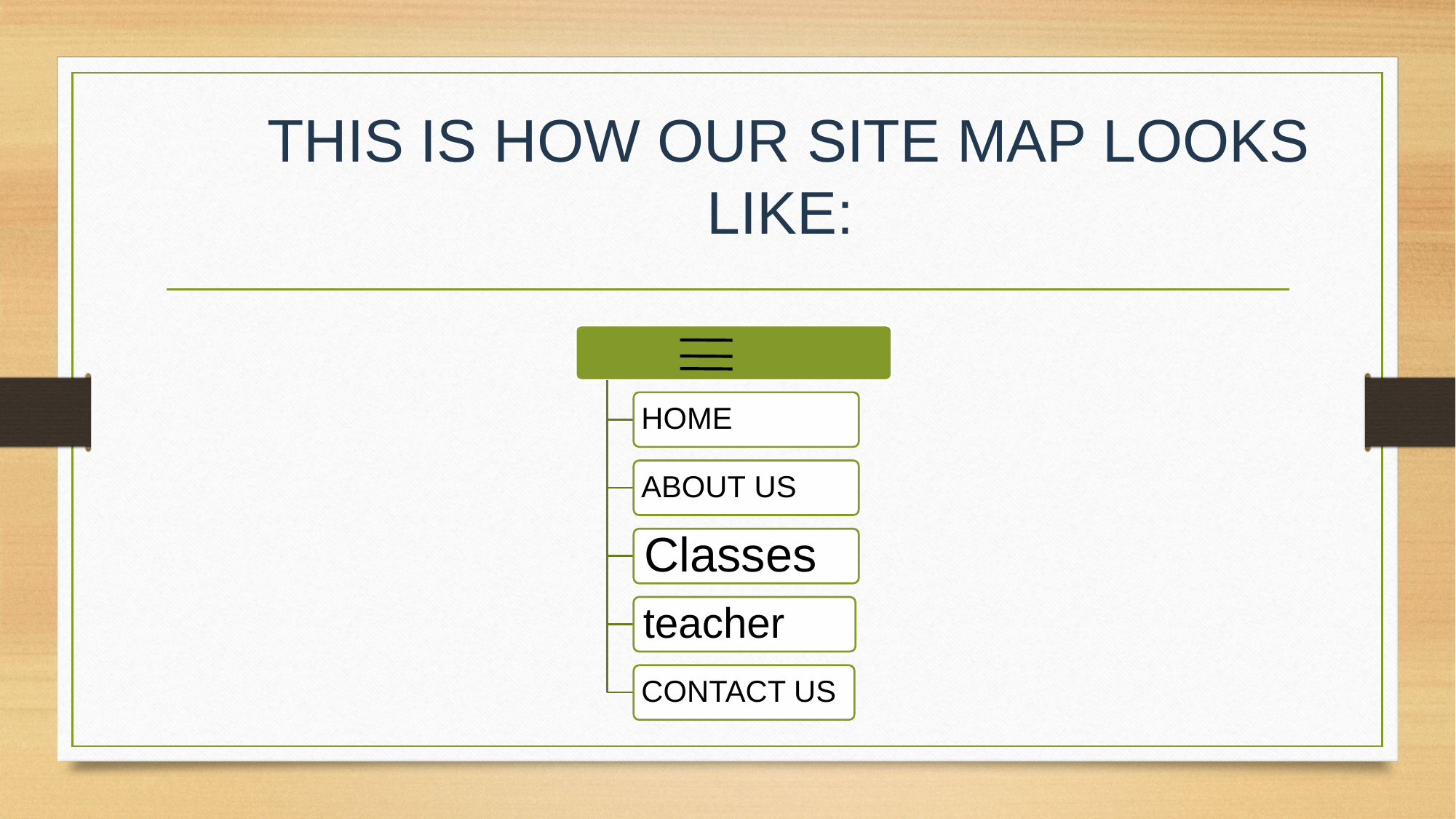

# THIS IS HOW OUR SITE MAP LOOKS LIKE:

HOME
ABOUT US
Classes
teacher
CONTACT US